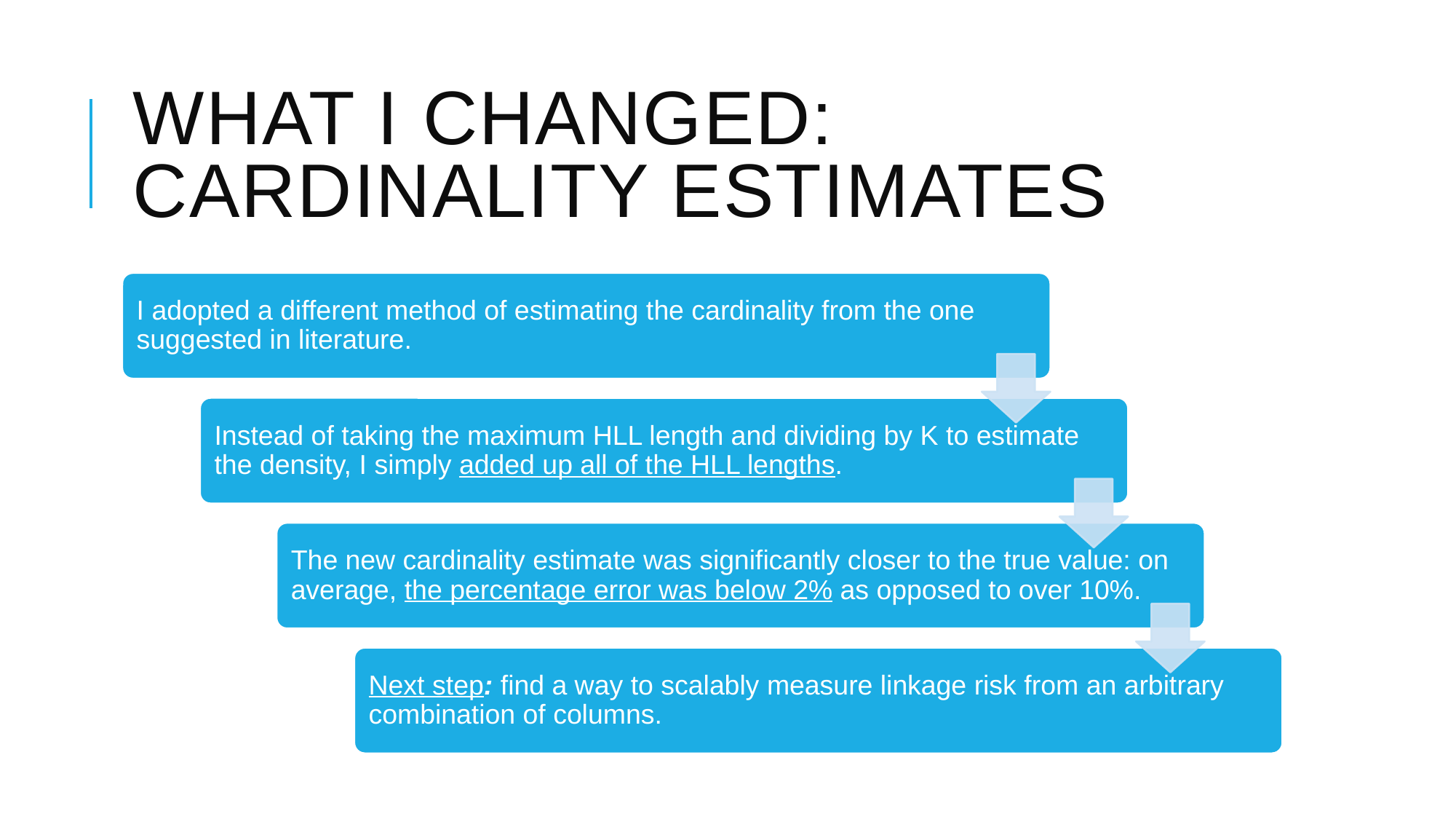

# What I changed: cardinality estimates
I adopted a different method of estimating the cardinality from the one suggested in literature.
Instead of taking the maximum HLL length and dividing by K to estimate the density, I simply added up all of the HLL lengths.
The new cardinality estimate was significantly closer to the true value: on average, the percentage error was below 2% as opposed to over 10%.
Next step: find a way to scalably measure linkage risk from an arbitrary combination of columns.